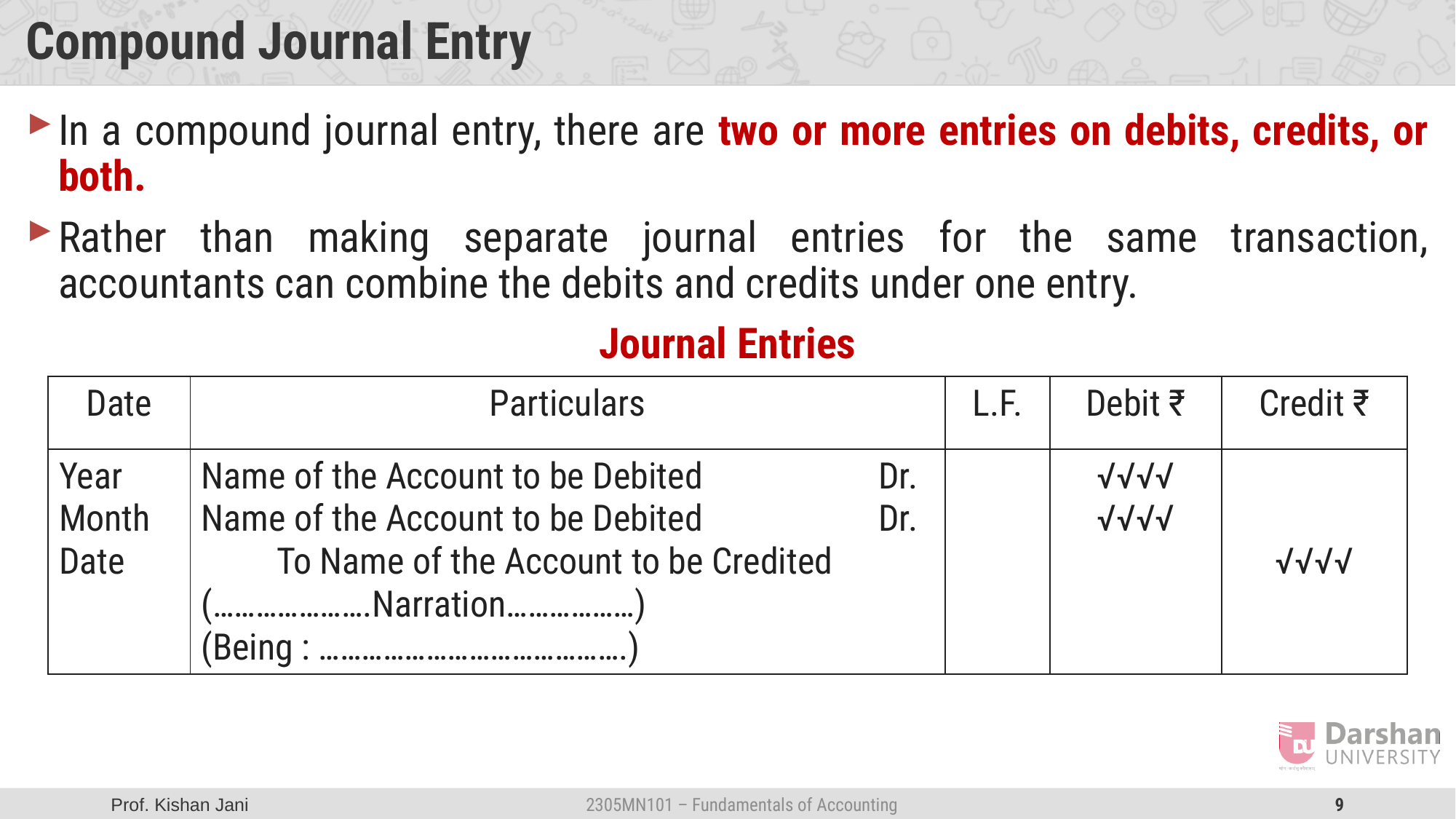

# Compound Journal Entry
In a compound journal entry, there are two or more entries on debits, credits, or both.
Rather than making separate journal entries for the same transaction, accountants can combine the debits and credits under one entry.
Journal Entries

| Date | Particulars | L.F. | Debit ₹ | Credit ₹ |
| --- | --- | --- | --- | --- |
| Year Month Date | Name of the Account to be Debited Dr. Name of the Account to be Debited Dr. To Name of the Account to be Credited (………………….Narration………………) (Being : …………………………………….) |  | √√√√ √√√√ | √√√√ |